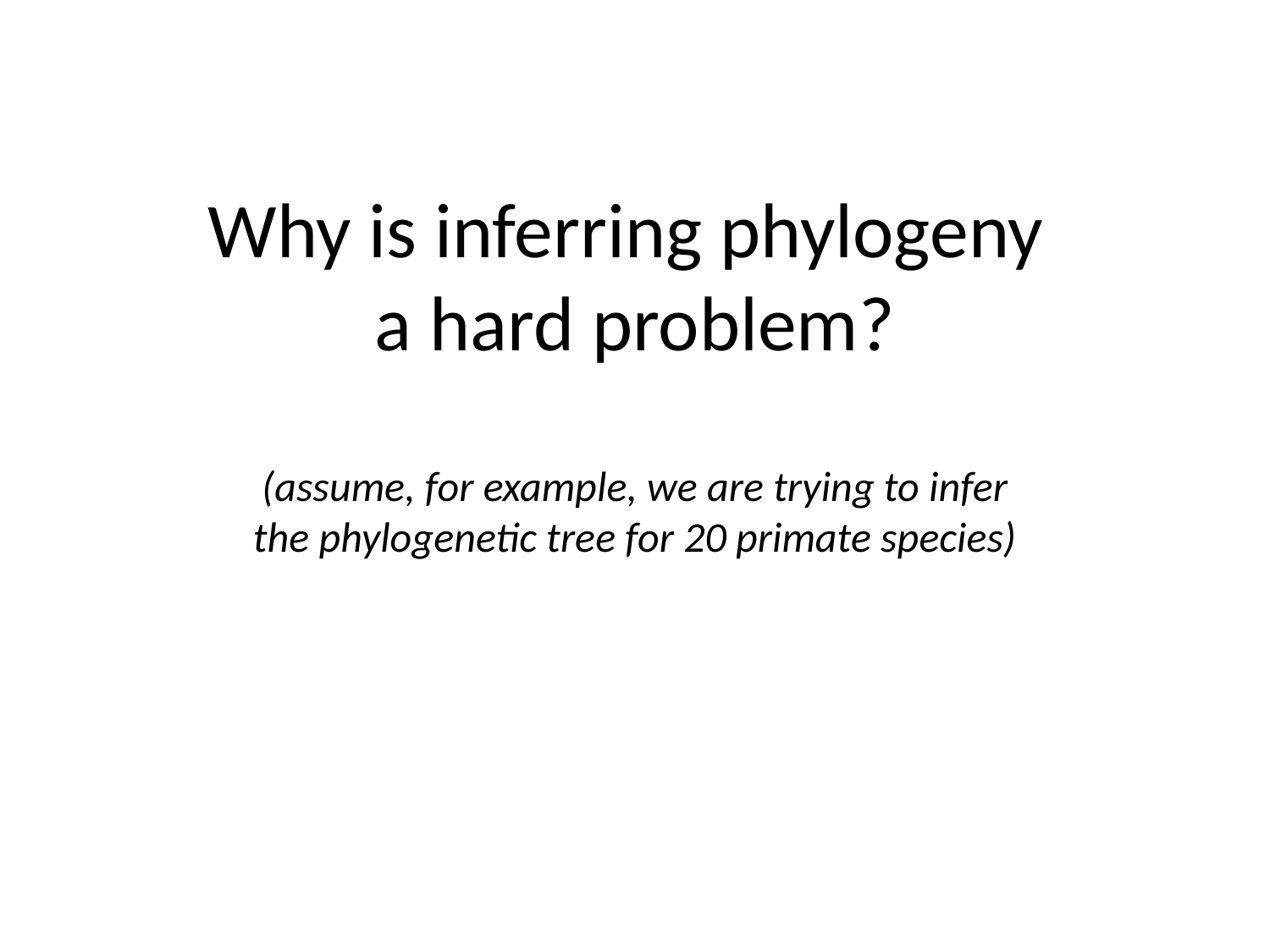

# Why is inferring phylogeny a hard problem? (assume, for example, we are trying to infer the phylogenetic tree for 20 primate species)